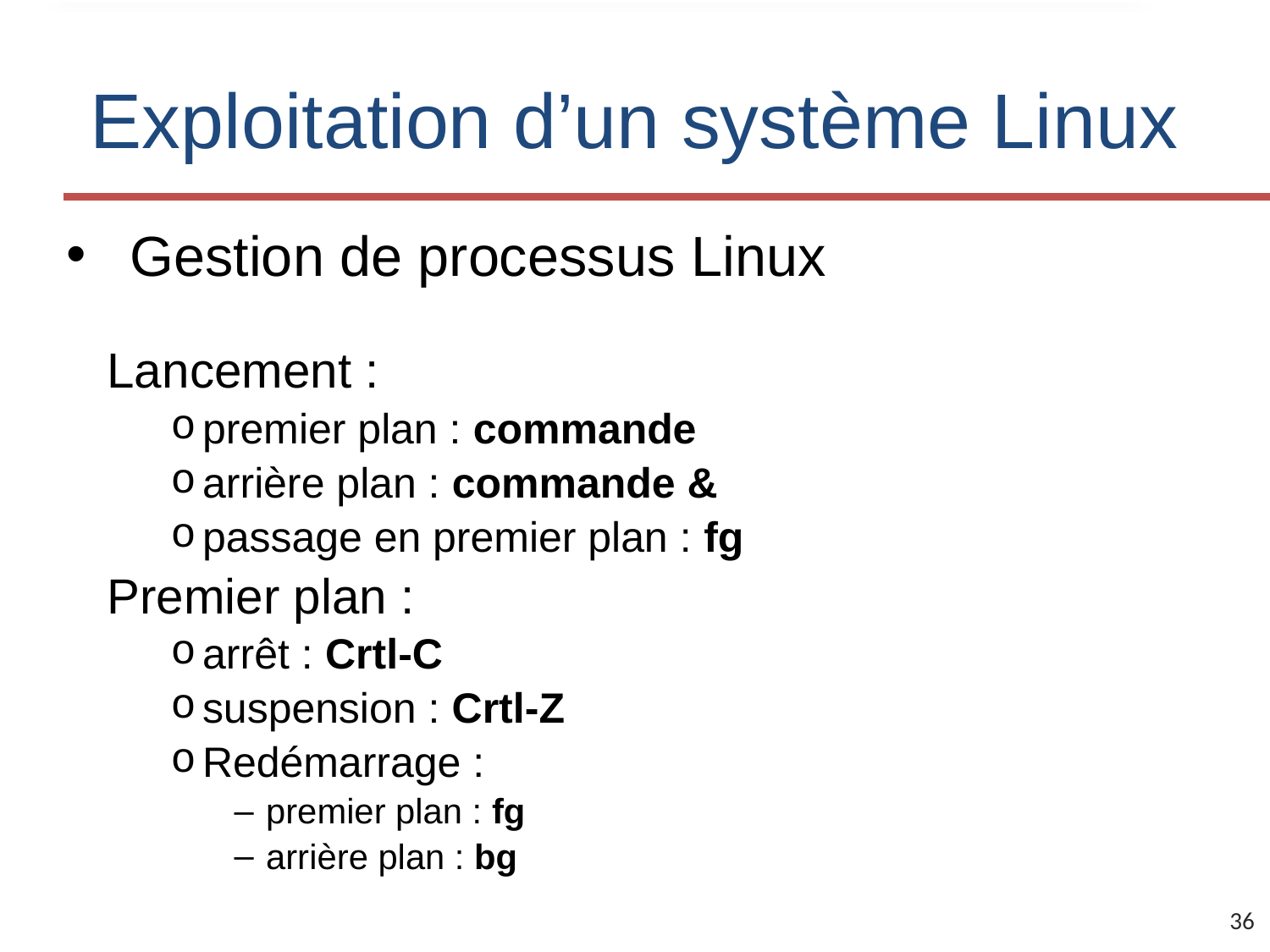

# Exploitation d’un système Linux
Gestion de processus Linux
Lancement :
premier plan : commande
arrière plan : commande &
passage en premier plan : fg
Premier plan :
arrêt : Crtl-C
suspension : Crtl-Z
Redémarrage :
premier plan : fg
arrière plan : bg
36